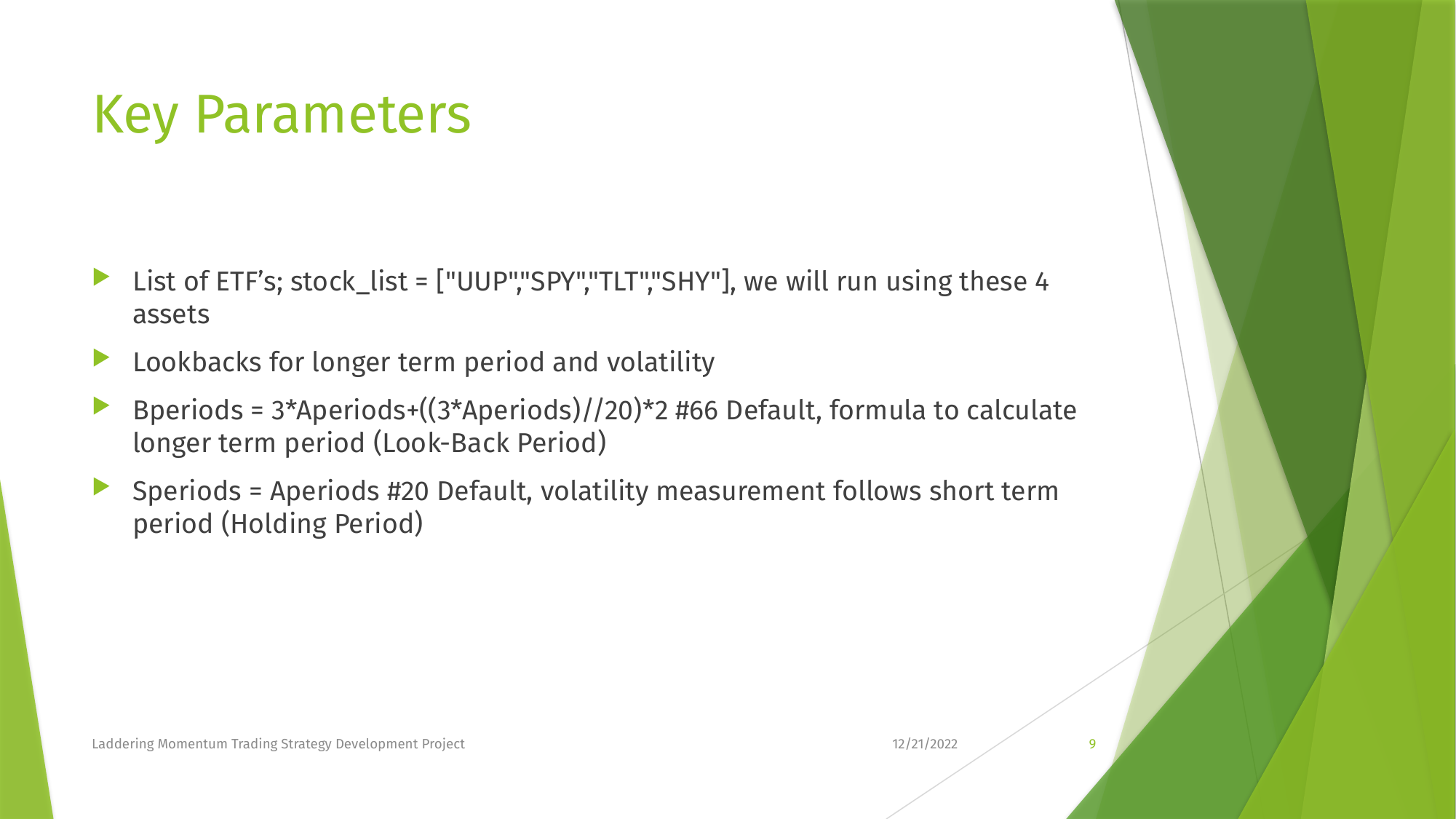

# Key Parameters
List of ETF’s; stock_list = ["UUP","SPY","TLT","SHY"], we will run using these 4 assets
Lookbacks for longer term period and volatility
Bperiods = 3*Aperiods+((3*Aperiods)//20)*2 #66 Default, formula to calculate longer term period (Look-Back Period)
Speriods = Aperiods #20 Default, volatility measurement follows short term period (Holding Period)

Laddering Momentum Trading Strategy Development Project
12/21/2022
9